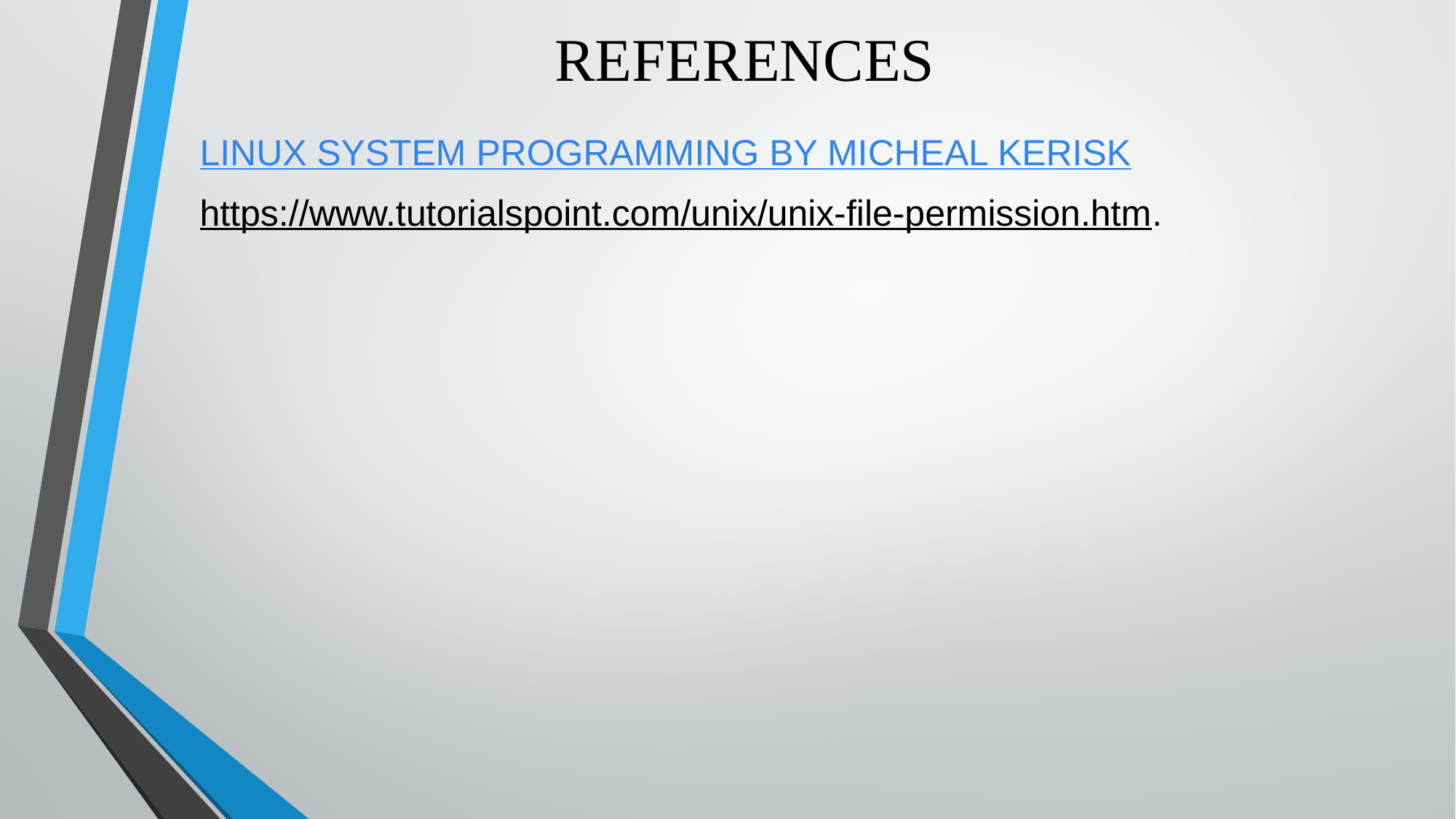

# REFERENCES
LINUX SYSTEM PROGRAMMING BY MICHEAL KERISK
https://www.tutorialspoint.com/unix/unix-file-permission.htm.